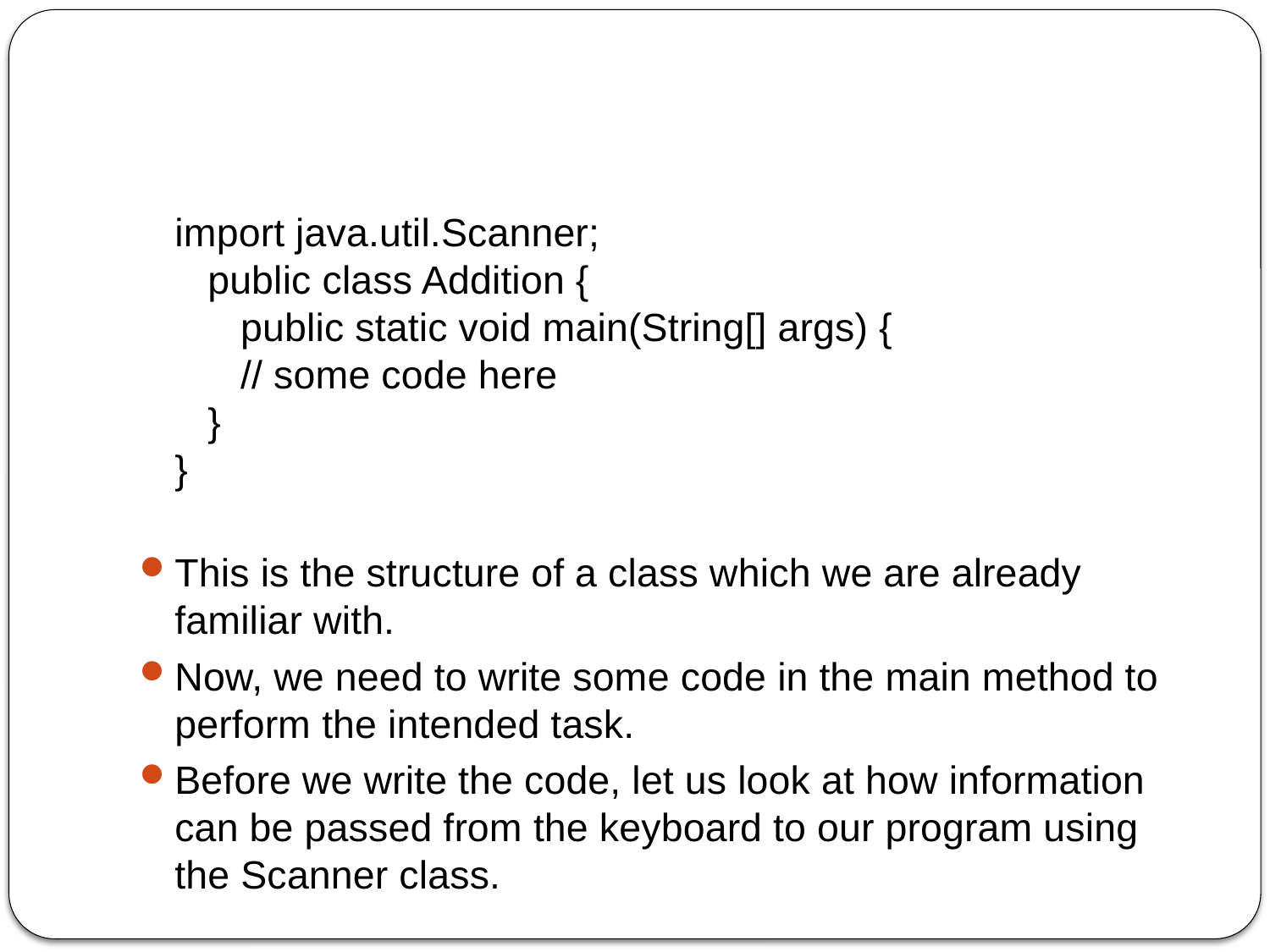

#
	import java.util.Scanner;
   public class Addition {
      public static void main(String[] args) {
      // some code here
   }
}
This is the structure of a class which we are already familiar with.
Now, we need to write some code in the main method to perform the intended task.
Before we write the code, let us look at how information can be passed from the keyboard to our program using the Scanner class.